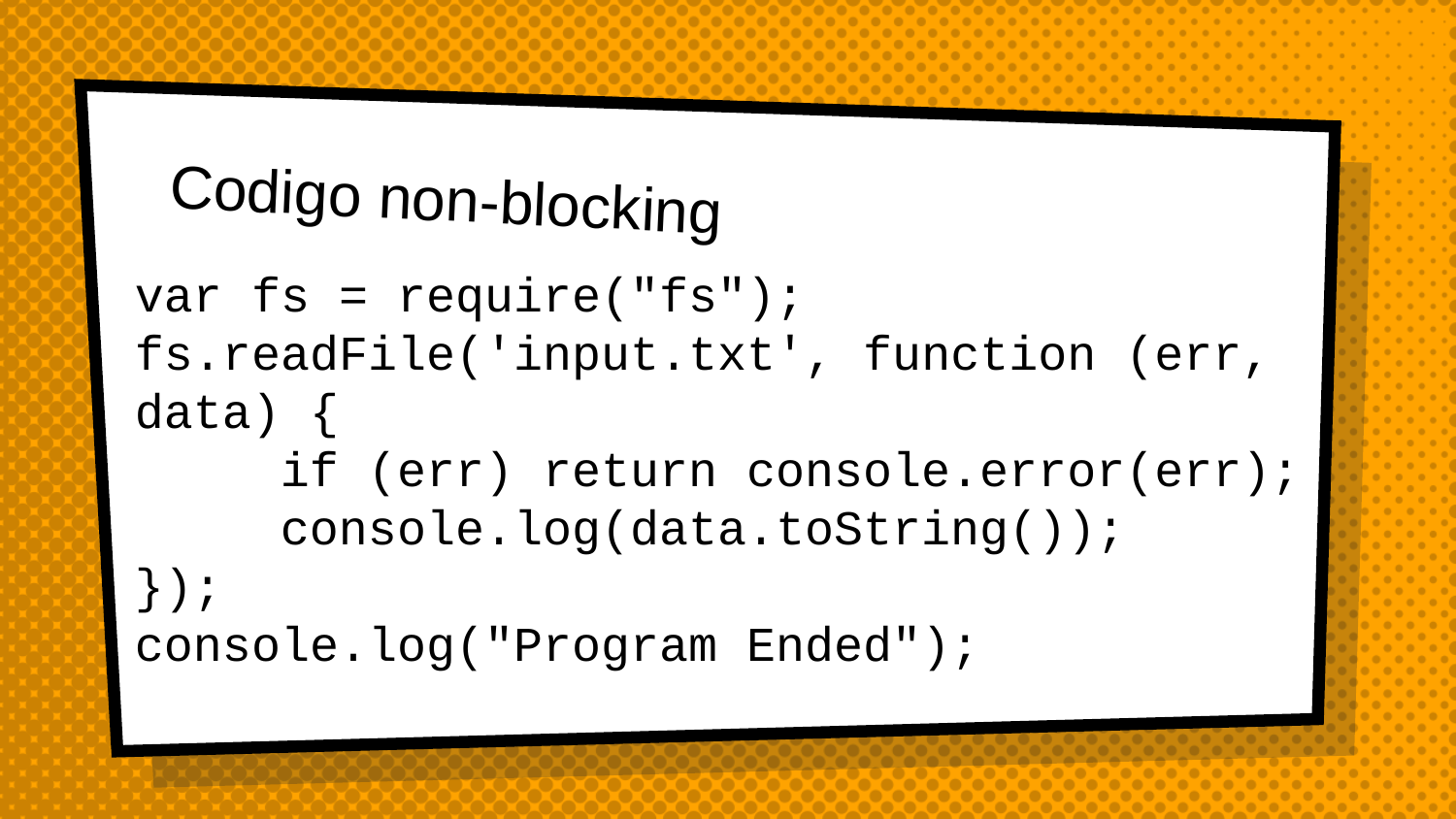

# Codigo non-blocking
var fs = require("fs");
fs.readFile('input.txt', function (err, data) {
	if (err) return console.error(err); 	console.log(data.toString());
});
console.log("Program Ended");